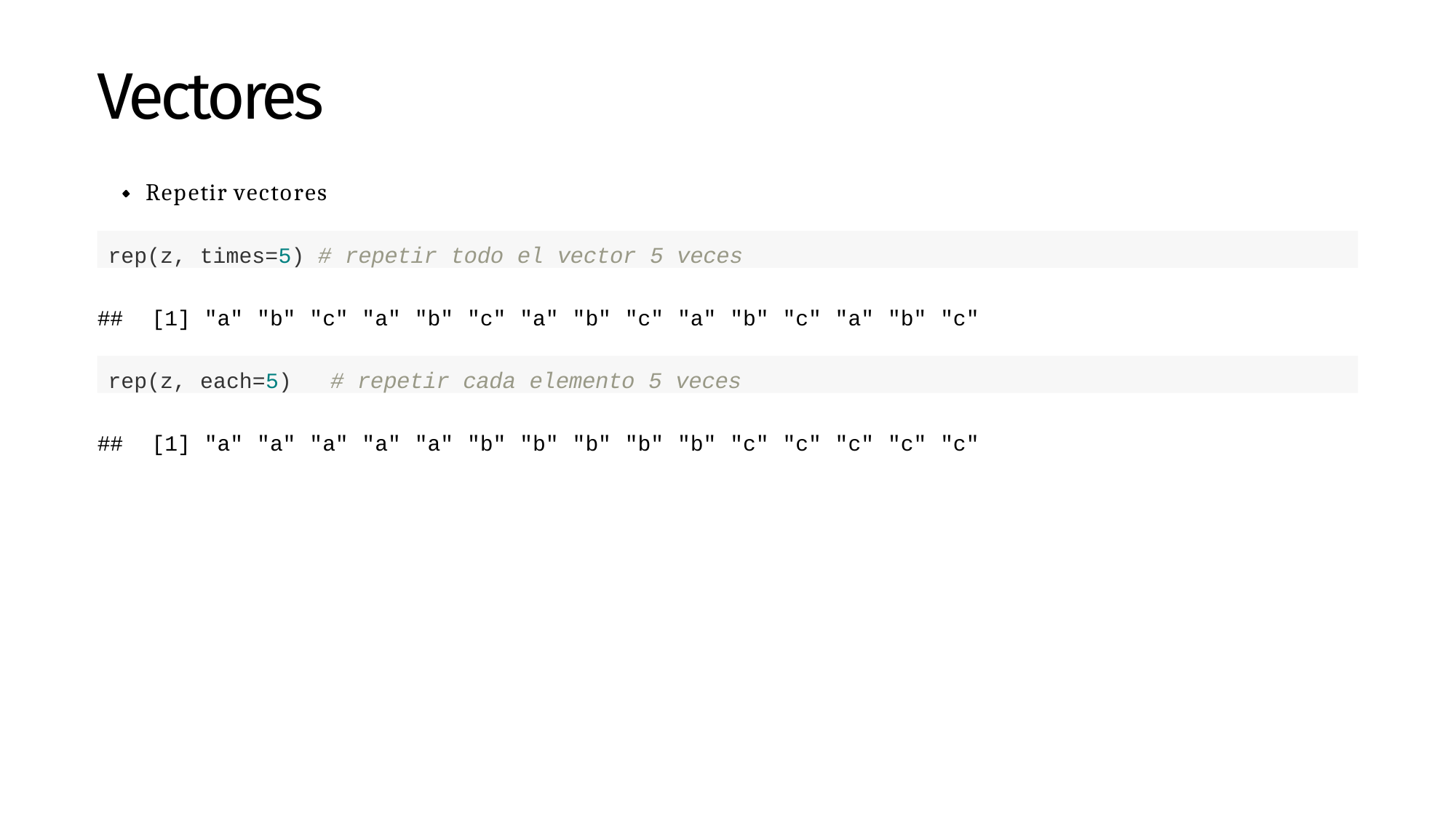

Vectores
Repetir vectores

rep(z, times=5) # repetir todo el vector 5 veces
##	[1] "a" "b" "c" "a" "b" "c" "a" "b" "c" "a" "b" "c" "a" "b" "c"
rep(z, each=5)	# repetir cada elemento 5 veces
##	[1] "a" "a" "a" "a" "a" "b" "b" "b" "b" "b" "c" "c" "c" "c" "c"